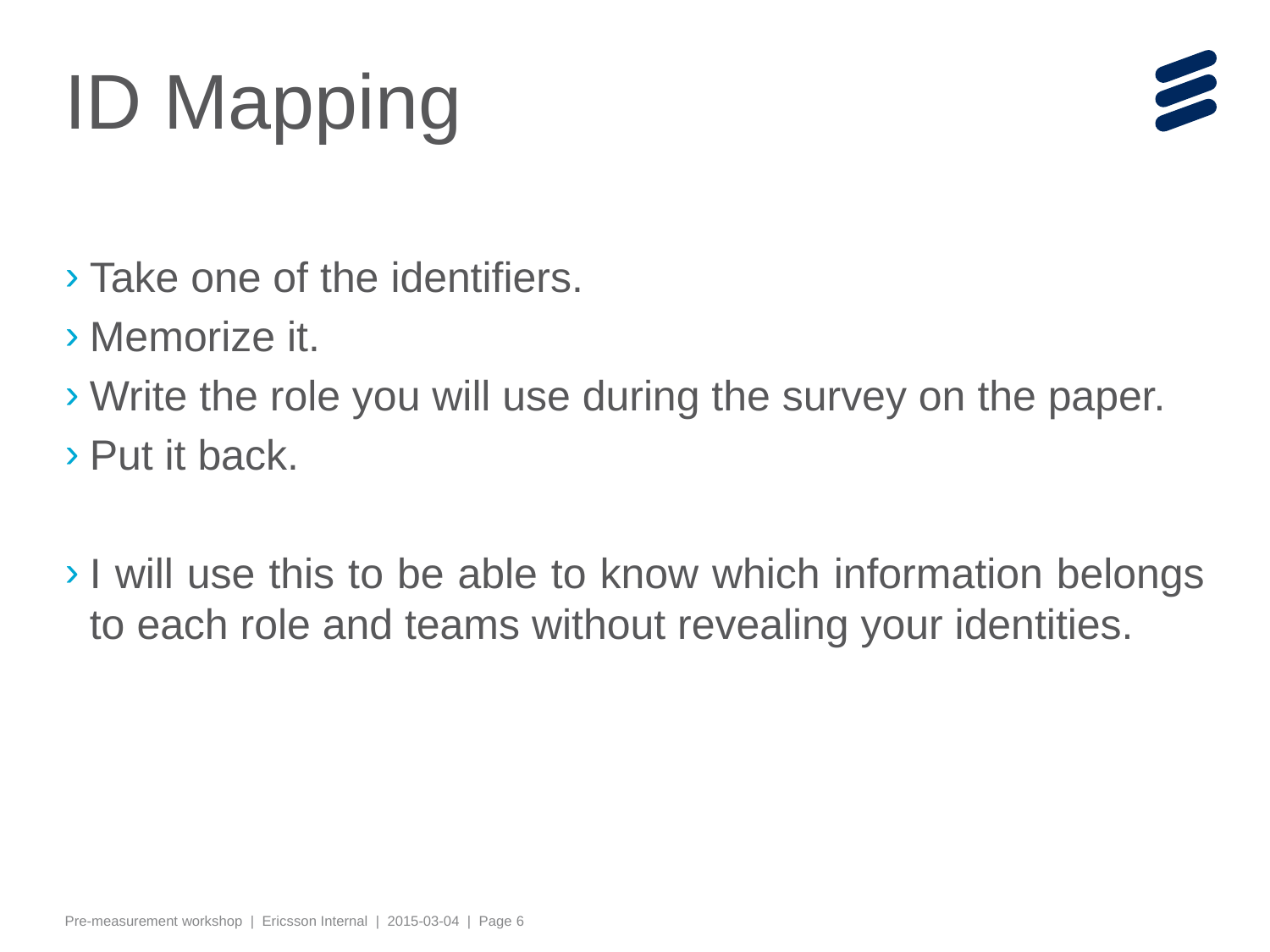

# ID Mapping
Take one of the identifiers.
Memorize it.
Write the role you will use during the survey on the paper.
Put it back.

I will use this to be able to know which information belongs to each role and teams without revealing your identities.